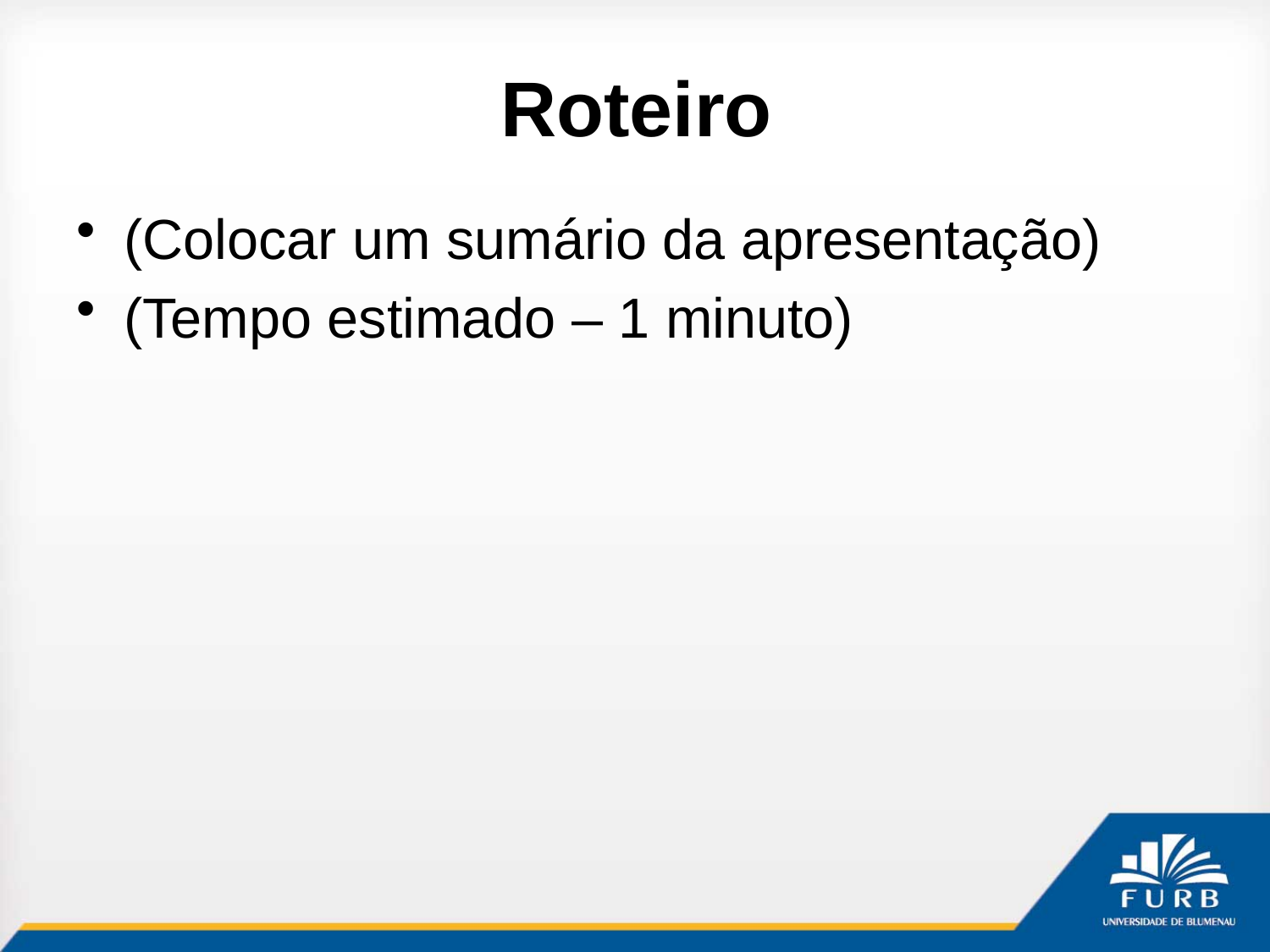

# Roteiro
(Colocar um sumário da apresentação)
(Tempo estimado – 1 minuto)